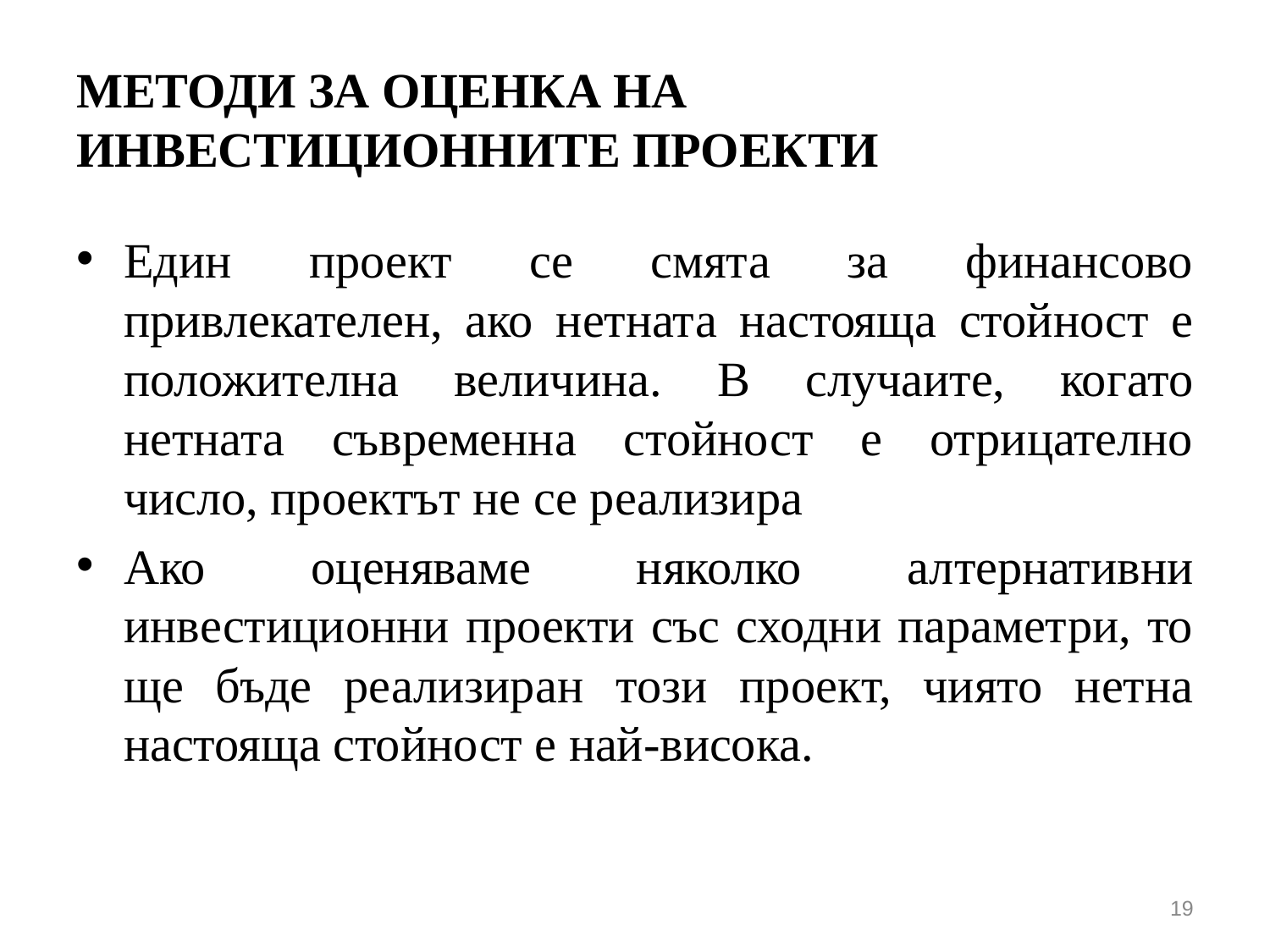

# МЕТОДИ ЗА ОЦЕНКА НА ИНВЕСТИЦИОННИТЕ ПРОЕКТИ
Един проект се смята за финансово привлекателен, ако нетната настояща стойност е положителна величина. В случаите, когато нетната съвременна стойност е отрицателно число, проектът не се реализира
Ако оценяваме няколко алтернативни инвестиционни проекти със сходни параметри, то ще бъде реализиран този проект, чиято нетна настояща стойност е най-висока.
19